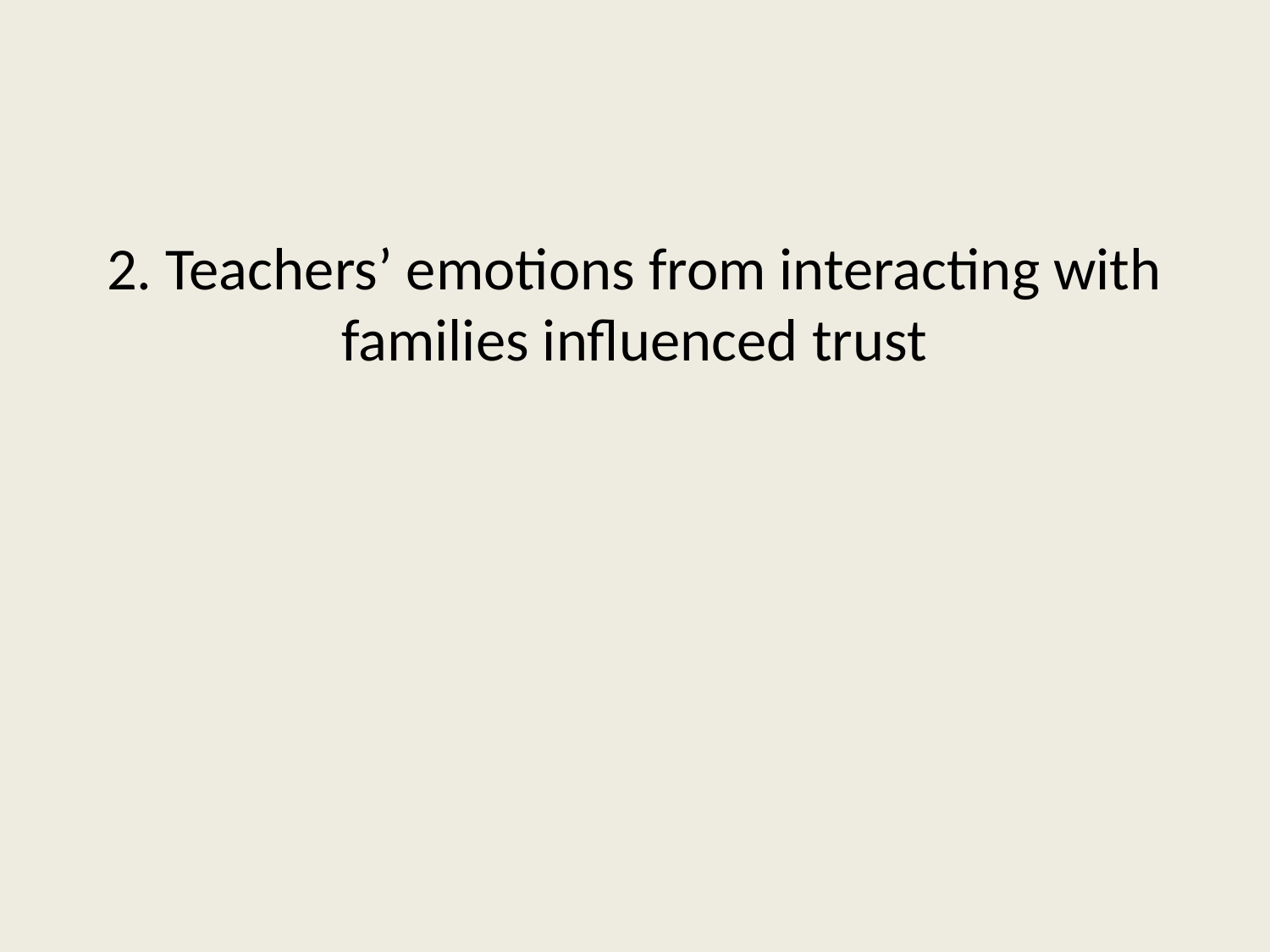

# 2. Teachers’ emotions from interacting with families influenced trust